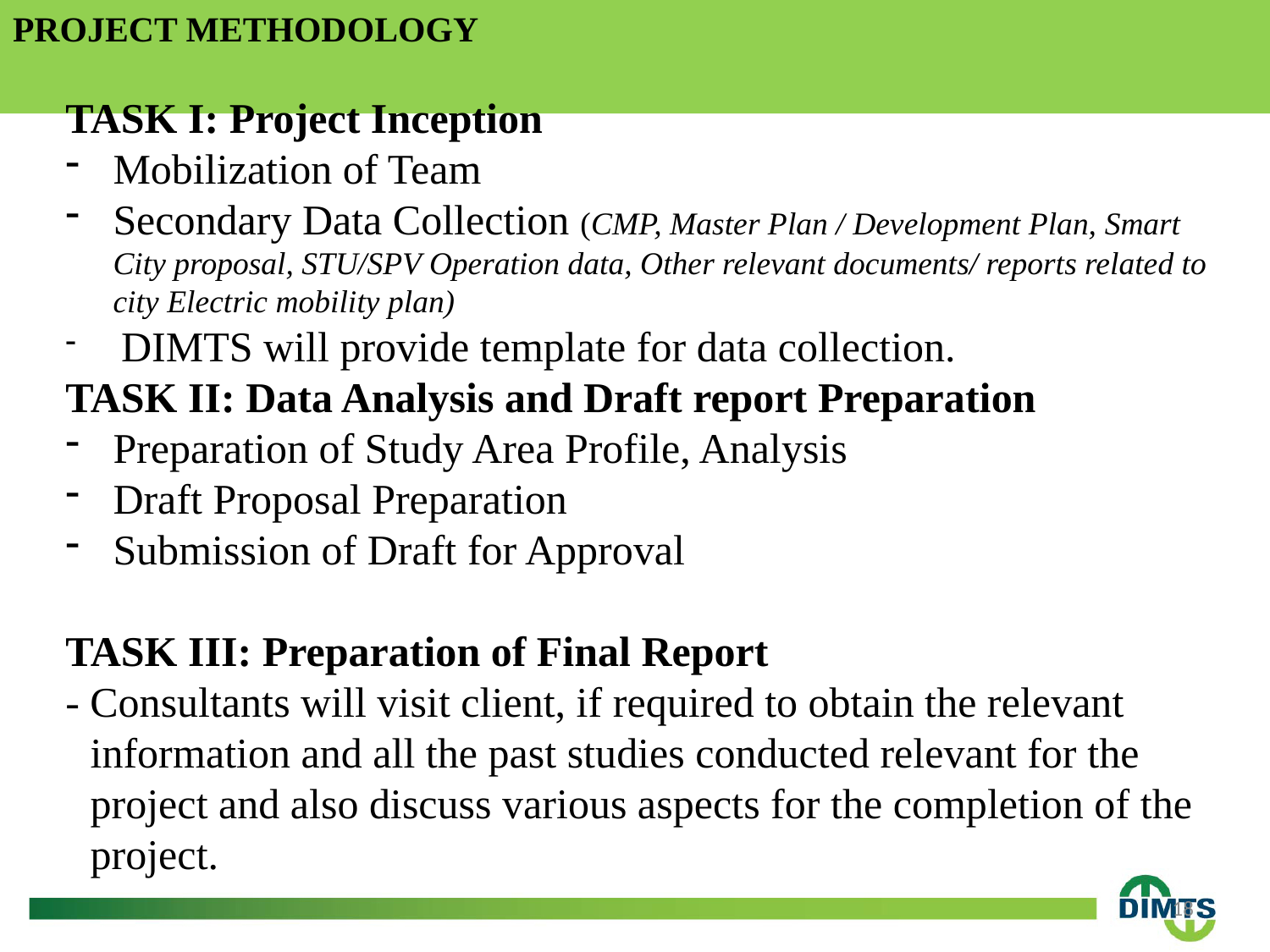

# PROJECT METHODOLOGY
TASK I: Project Inception
Mobilization of Team
Secondary Data Collection (CMP, Master Plan / Development Plan, Smart City proposal, STU/SPV Operation data, Other relevant documents/ reports related to city Electric mobility plan)
 DIMTS will provide template for data collection.
TASK II: Data Analysis and Draft report Preparation
Preparation of Study Area Profile, Analysis
Draft Proposal Preparation
Submission of Draft for Approval

TASK III: Preparation of Final Report
- Consultants will visit client, if required to obtain the relevant information and all the past studies conducted relevant for the project and also discuss various aspects for the completion of the project.
18